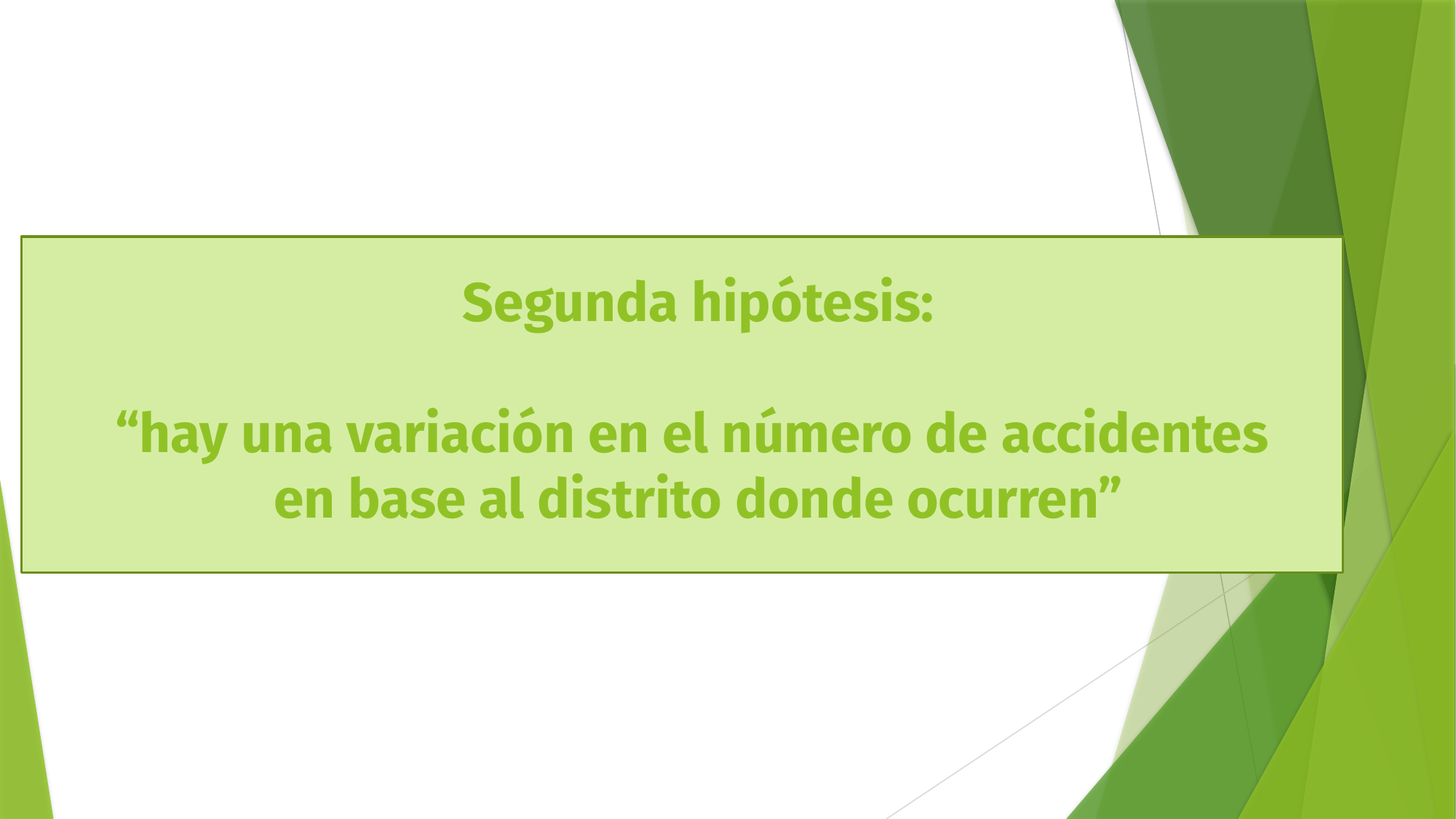

# Segunda hipótesis: “hay una variación en el número de accidentes en base al distrito donde ocurren”